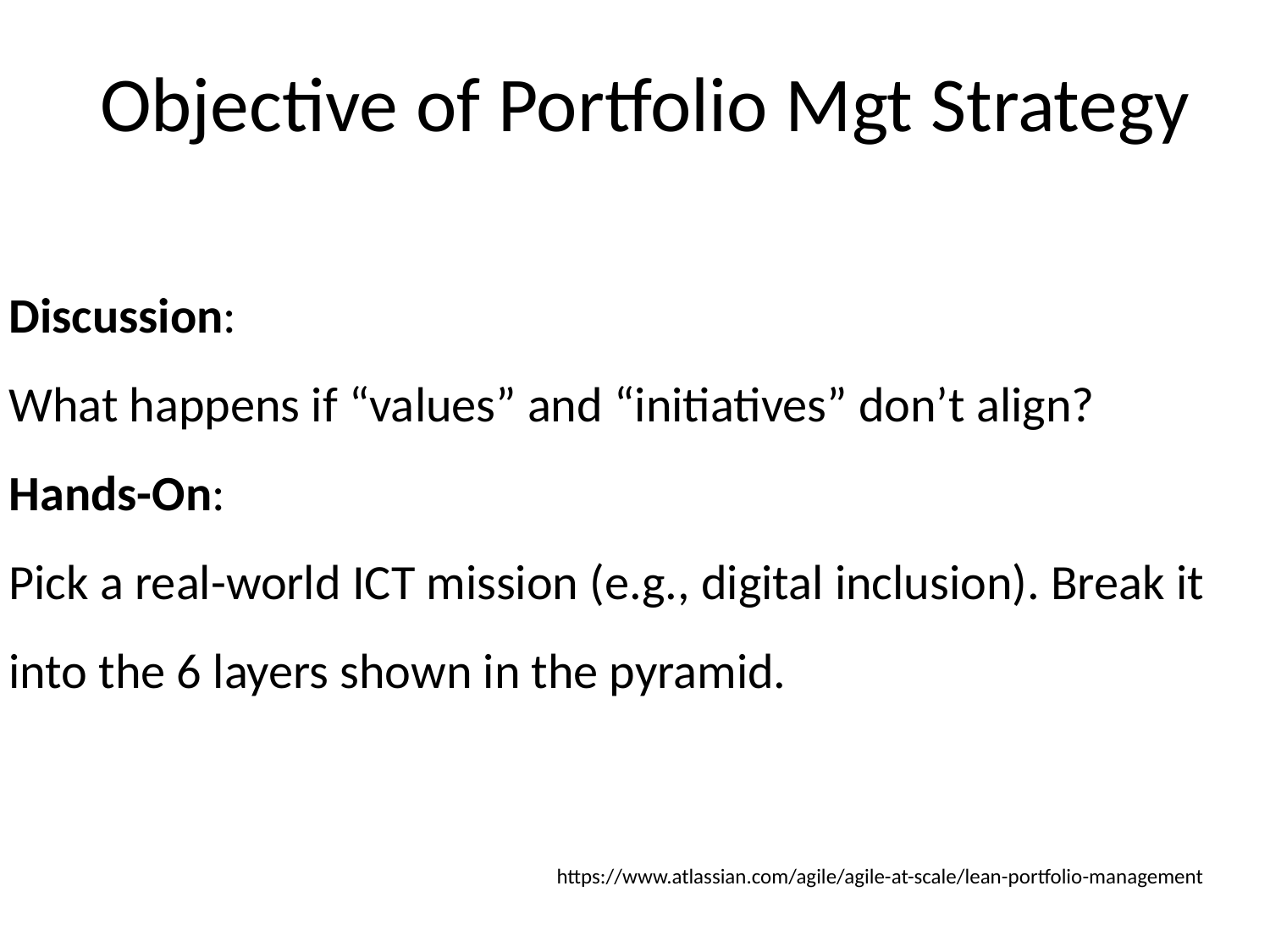

Objective of Portfolio Mgt Strategy
Discussion:
What happens if “values” and “initiatives” don’t align?
Hands-On:
Pick a real-world ICT mission (e.g., digital inclusion). Break it into the 6 layers shown in the pyramid.
https://www.atlassian.com/agile/agile-at-scale/lean-portfolio-management